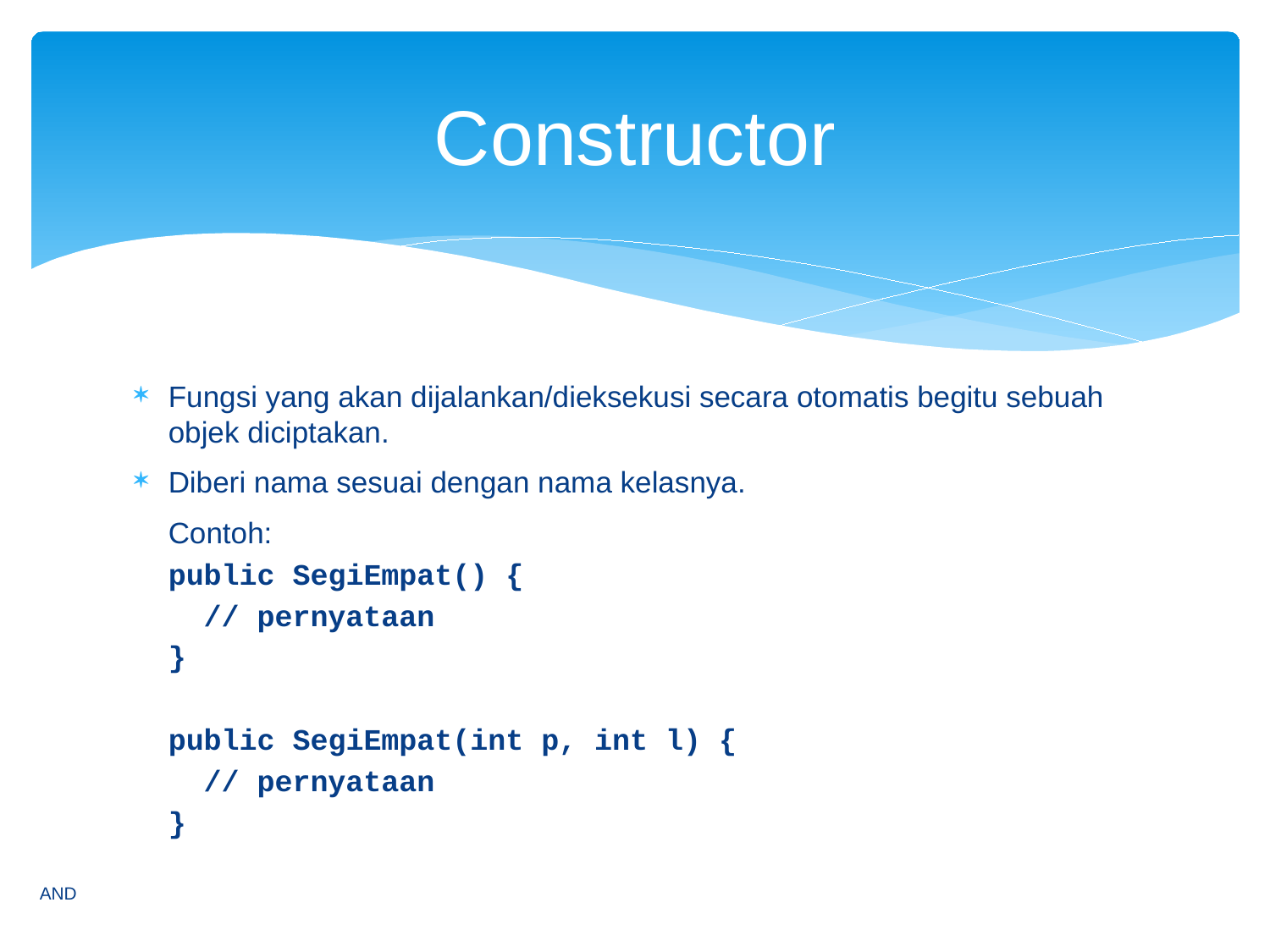

# Constructor
Fungsi yang akan dijalankan/dieksekusi secara otomatis begitu sebuah objek diciptakan.
Diberi nama sesuai dengan nama kelasnya.
	Contoh:
	public SegiEmpat() {
	  // pernyataan
	}

	public SegiEmpat(int p, int l) {
	  // pernyataan
	}
AND